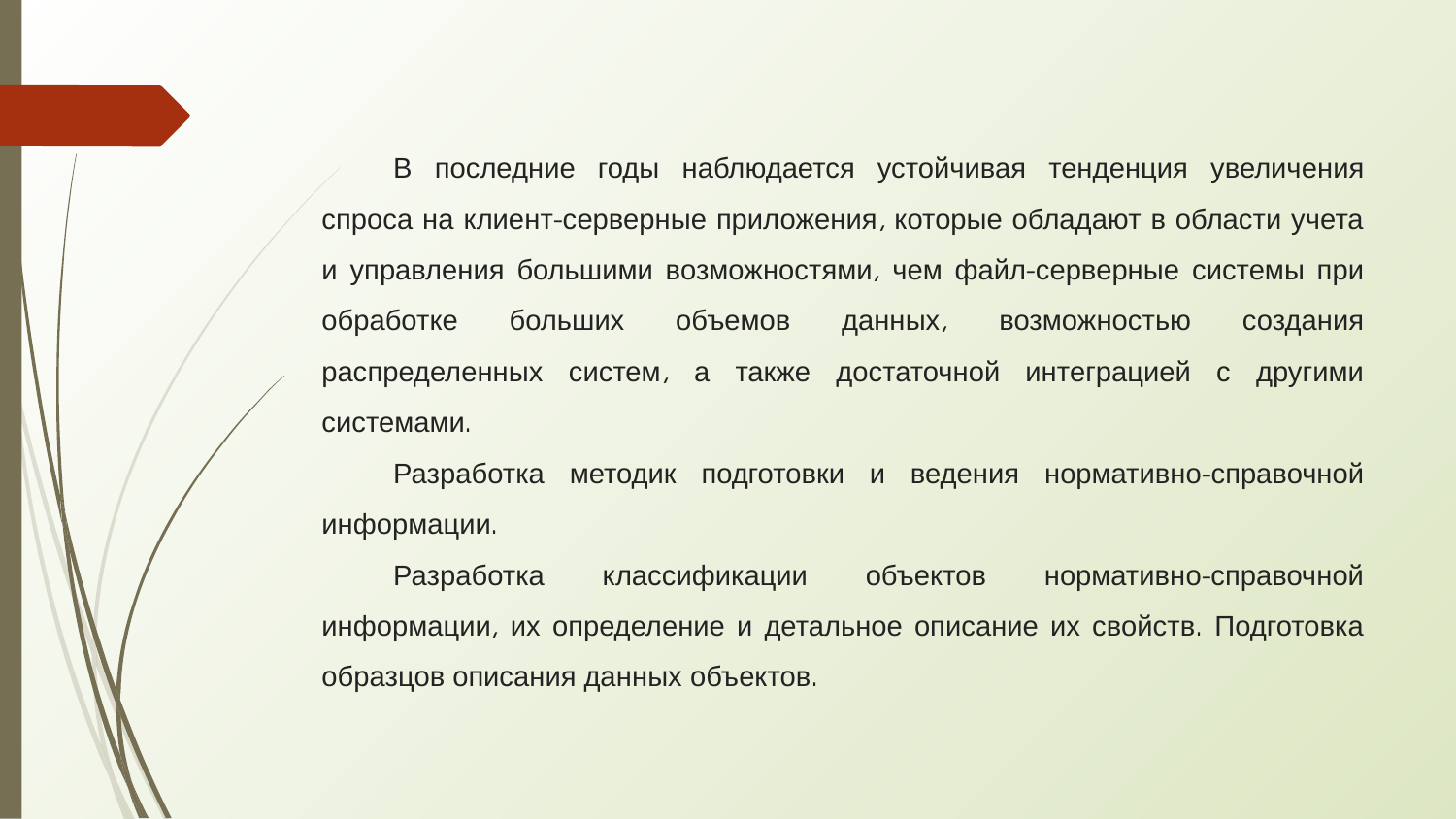

В последние годы наблюдается устойчивая тенденция увеличения спроса на клиент-серверные приложения, которые обладают в области учета и управления большими возможностями, чем файл-серверные системы при обработке больших объемов данных, возможностью создания распределенных систем, а также достаточной интеграцией с другими системами.
Разработка методик подготовки и ведения нормативно-справочной информации.
Разработка классификации объектов нормативно-справочной информации, их определение и детальное описание их свойств. Подготовка образцов описания данных объектов.